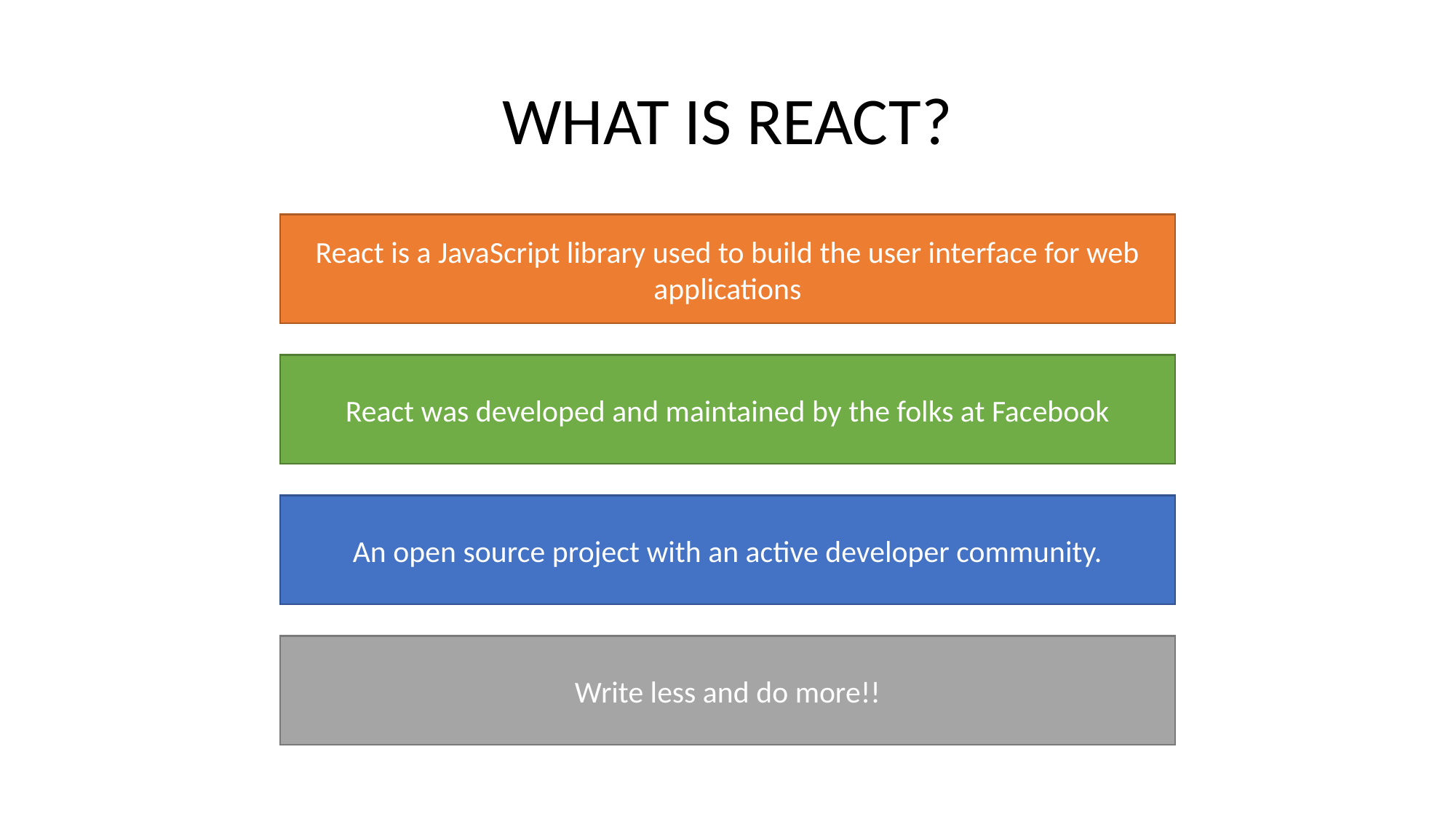

# WHAT IS REACT?
React is a JavaScript library used to build the user interface for web applications
React was developed and maintained by the folks at Facebook
An open source project with an active developer community.
Write less and do more!!